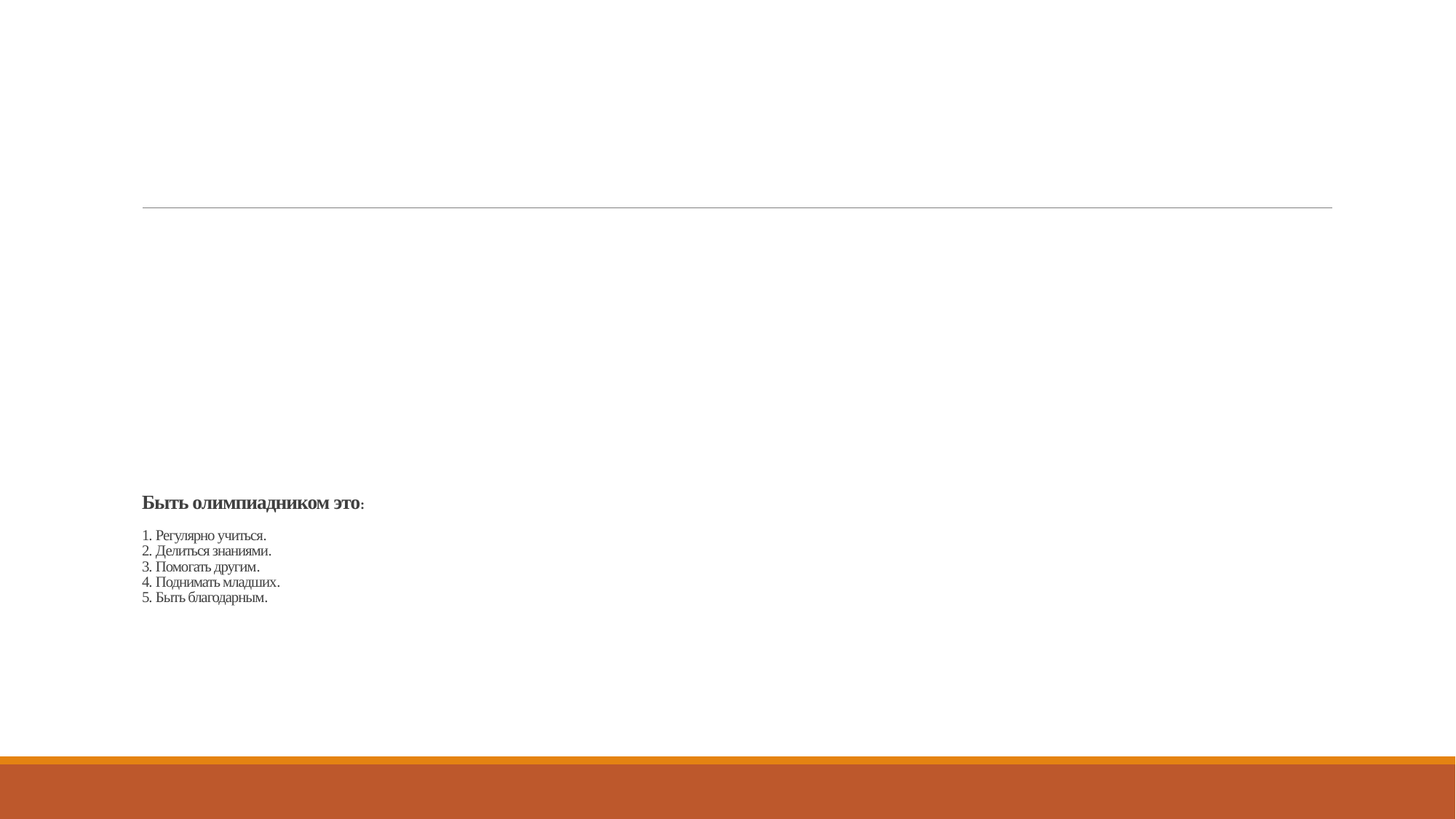

# Быть олимпиадником это: 1. Регулярно учиться. 2. Делиться знаниями. 3. Помогать другим. 4. Поднимать младших. 5. Быть благодарным.